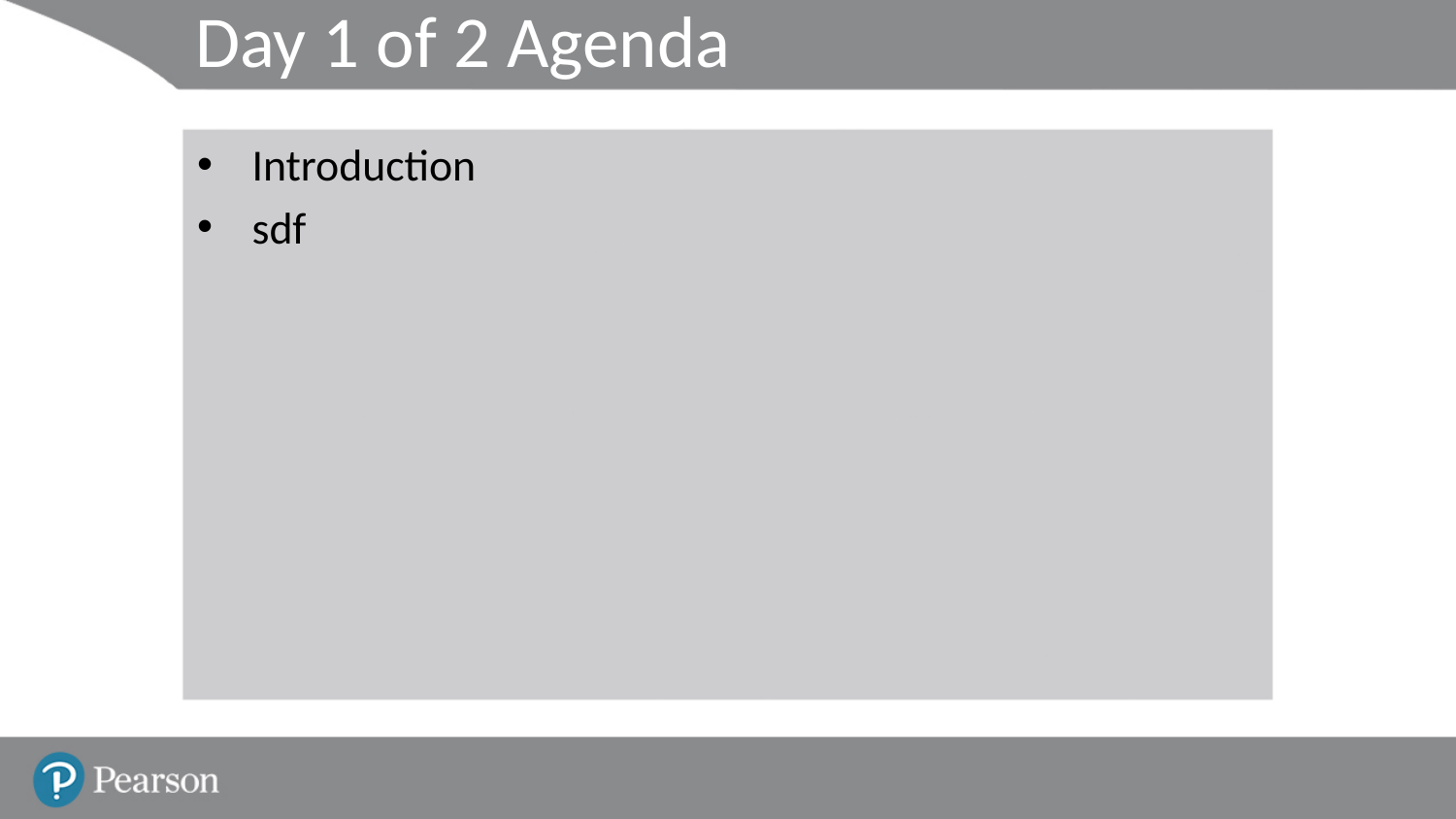

# Day 1 of 2 Agenda
Introduction
sdf